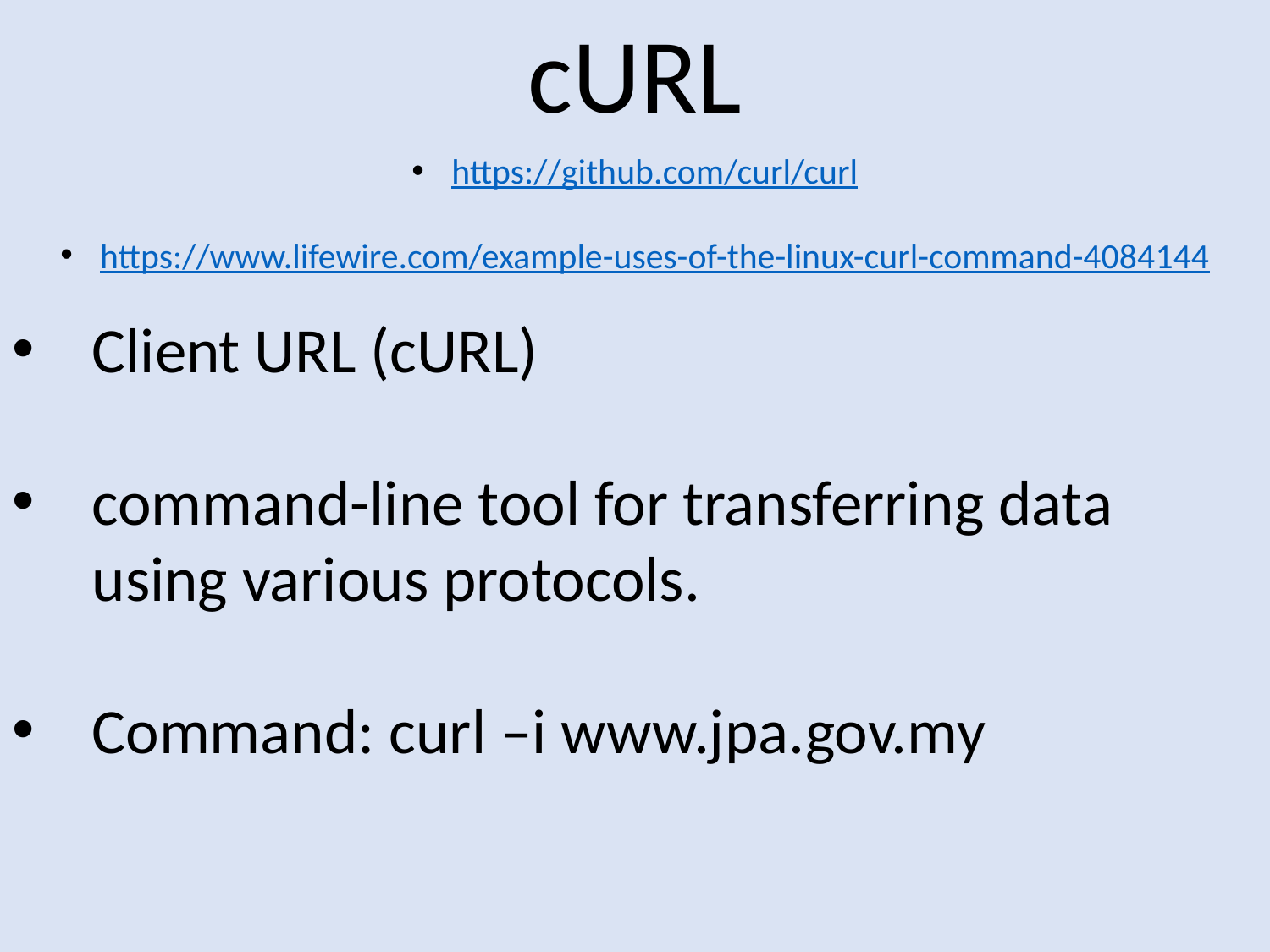

cURL

https://github.com/curl/curl

https://www.lifewire.com/example-uses-of-the-linux-curl-command-4084144

Client URL (cURL)

command-line tool for transferring data using various protocols.

Command: curl –i www.jpa.gov.my